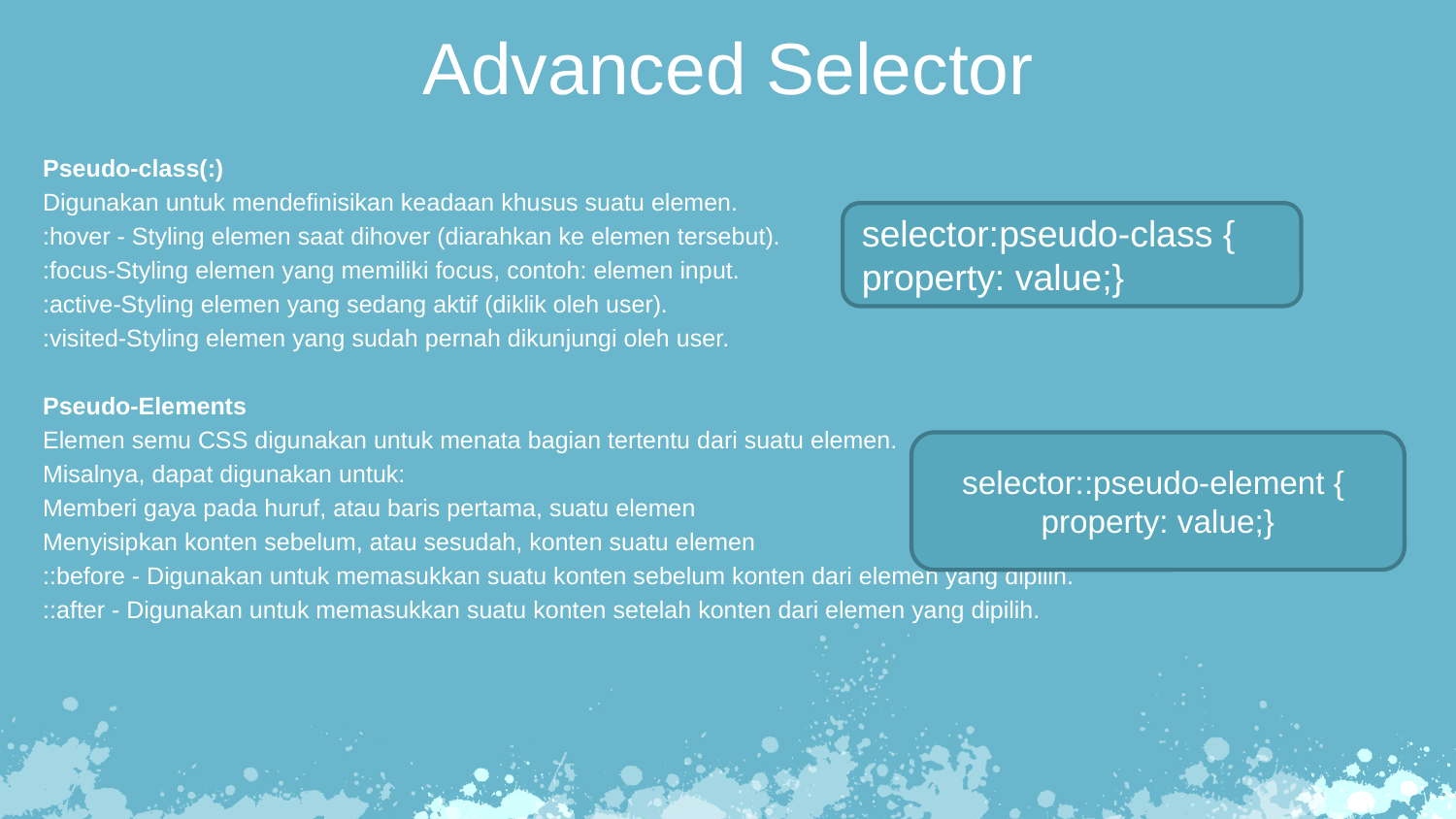

Advanced Selector
Pseudo-class(:)
Digunakan untuk mendefinisikan keadaan khusus suatu elemen.
:hover - Styling elemen saat dihover (diarahkan ke elemen tersebut).
:focus-Styling elemen yang memiliki focus, contoh: elemen input.
:active-Styling elemen yang sedang aktif (diklik oleh user).
:visited-Styling elemen yang sudah pernah dikunjungi oleh user.

Pseudo-Elements
Elemen semu CSS digunakan untuk menata bagian tertentu dari suatu elemen.
Misalnya, dapat digunakan untuk:
Memberi gaya pada huruf, atau baris pertama, suatu elemen
Menyisipkan konten sebelum, atau sesudah, konten suatu elemen
::before - Digunakan untuk memasukkan suatu konten sebelum konten dari elemen yang dipilih.
::after - Digunakan untuk memasukkan suatu konten setelah konten dari elemen yang dipilih.

selector:pseudo-class {
property: value;}
selector::pseudo-element {
property: value;}